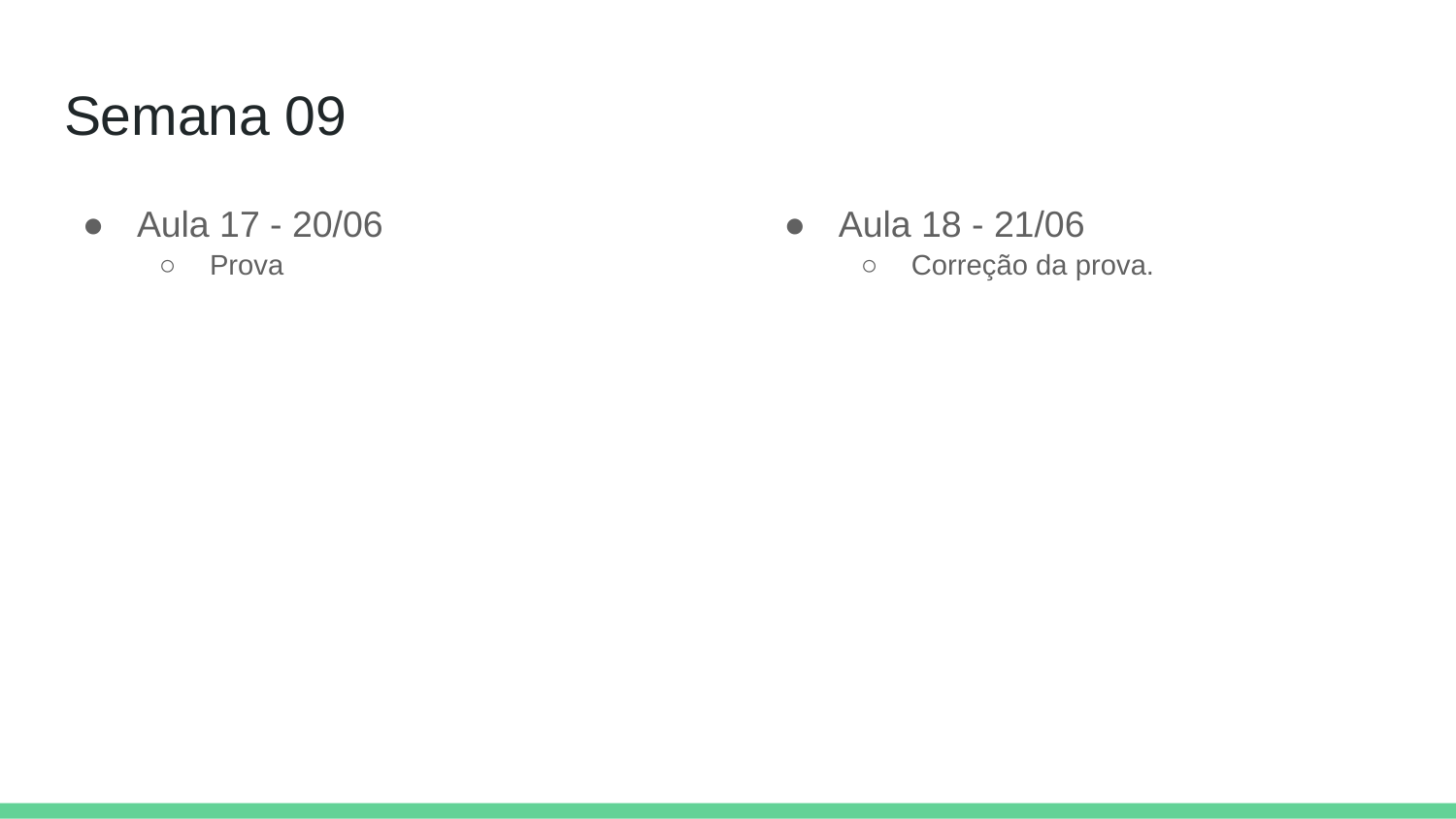

# Semana 09
Aula 17 - 20/06
Prova

Aula 18 - 21/06
Correção da prova.